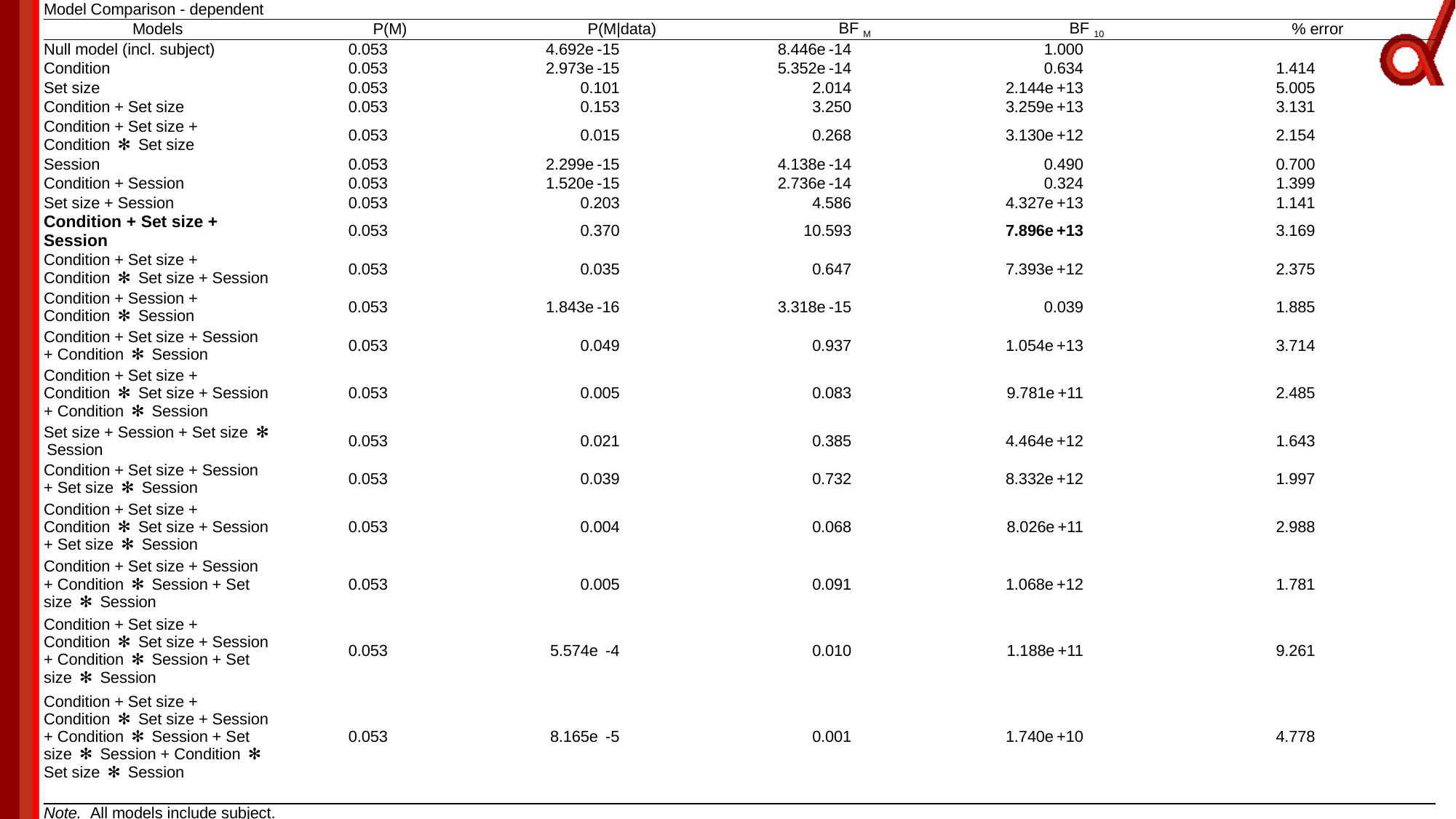

| Model Comparison - dependent |  |  |  |  |  |  |  |  |  |  |  |
| --- | --- | --- | --- | --- | --- | --- | --- | --- | --- | --- | --- |
| Models |  | P(M) |  | P(M|data) |  | BF M |  | BF 10 |  | % error |  |
| Null model (incl. subject) |  | 0.053 |  | 4.692e -15 |  | 8.446e -14 |  | 1.000 |  |  |  |
| Condition |  | 0.053 |  | 2.973e -15 |  | 5.352e -14 |  | 0.634 |  | 1.414 |  |
| Set size |  | 0.053 |  | 0.101 |  | 2.014 |  | 2.144e +13 |  | 5.005 |  |
| Condition + Set size |  | 0.053 |  | 0.153 |  | 3.250 |  | 3.259e +13 |  | 3.131 |  |
| Condition + Set size + Condition  ✻  Set size |  | 0.053 |  | 0.015 |  | 0.268 |  | 3.130e +12 |  | 2.154 |  |
| Session |  | 0.053 |  | 2.299e -15 |  | 4.138e -14 |  | 0.490 |  | 0.700 |  |
| Condition + Session |  | 0.053 |  | 1.520e -15 |  | 2.736e -14 |  | 0.324 |  | 1.399 |  |
| Set size + Session |  | 0.053 |  | 0.203 |  | 4.586 |  | 4.327e +13 |  | 1.141 |  |
| Condition + Set size + Session |  | 0.053 |  | 0.370 |  | 10.593 |  | 7.896e +13 |  | 3.169 |  |
| Condition + Set size + Condition  ✻  Set size + Session |  | 0.053 |  | 0.035 |  | 0.647 |  | 7.393e +12 |  | 2.375 |  |
| Condition + Session + Condition  ✻  Session |  | 0.053 |  | 1.843e -16 |  | 3.318e -15 |  | 0.039 |  | 1.885 |  |
| Condition + Set size + Session + Condition  ✻  Session |  | 0.053 |  | 0.049 |  | 0.937 |  | 1.054e +13 |  | 3.714 |  |
| Condition + Set size + Condition  ✻  Set size + Session + Condition  ✻  Session |  | 0.053 |  | 0.005 |  | 0.083 |  | 9.781e +11 |  | 2.485 |  |
| Set size + Session + Set size  ✻  Session |  | 0.053 |  | 0.021 |  | 0.385 |  | 4.464e +12 |  | 1.643 |  |
| Condition + Set size + Session + Set size  ✻  Session |  | 0.053 |  | 0.039 |  | 0.732 |  | 8.332e +12 |  | 1.997 |  |
| Condition + Set size + Condition  ✻  Set size + Session + Set size  ✻  Session |  | 0.053 |  | 0.004 |  | 0.068 |  | 8.026e +11 |  | 2.988 |  |
| Condition + Set size + Session + Condition  ✻  Session + Set size  ✻  Session |  | 0.053 |  | 0.005 |  | 0.091 |  | 1.068e +12 |  | 1.781 |  |
| Condition + Set size + Condition  ✻  Set size + Session + Condition  ✻  Session + Set size  ✻  Session |  | 0.053 |  | 5.574e  -4 |  | 0.010 |  | 1.188e +11 |  | 9.261 |  |
| Condition + Set size + Condition  ✻  Set size + Session + Condition  ✻  Session + Set size  ✻  Session + Condition  ✻  Set size  ✻  Session |  | 0.053 |  | 8.165e  -5 |  | 0.001 |  | 1.740e +10 |  | 4.778 |  |
|  |  |  |  |  |  |  |  |  |  |  |  |
| Note.  All models include subject. |  |  |  |  |  |  |  |  |  |  |  |